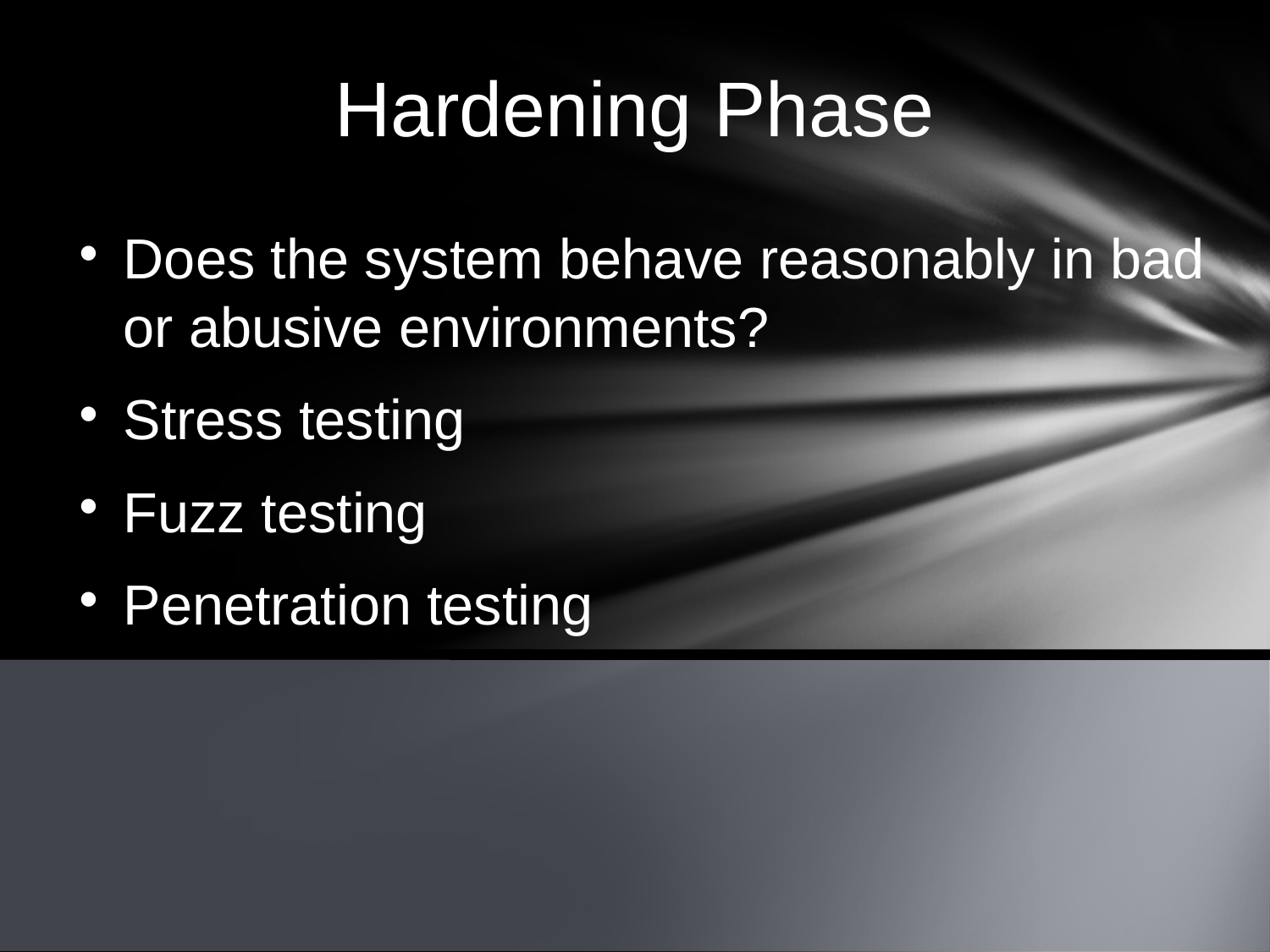

Hardening Phase
Does the system behave reasonably in bad or abusive environments?
Stress testing
Fuzz testing
Penetration testing